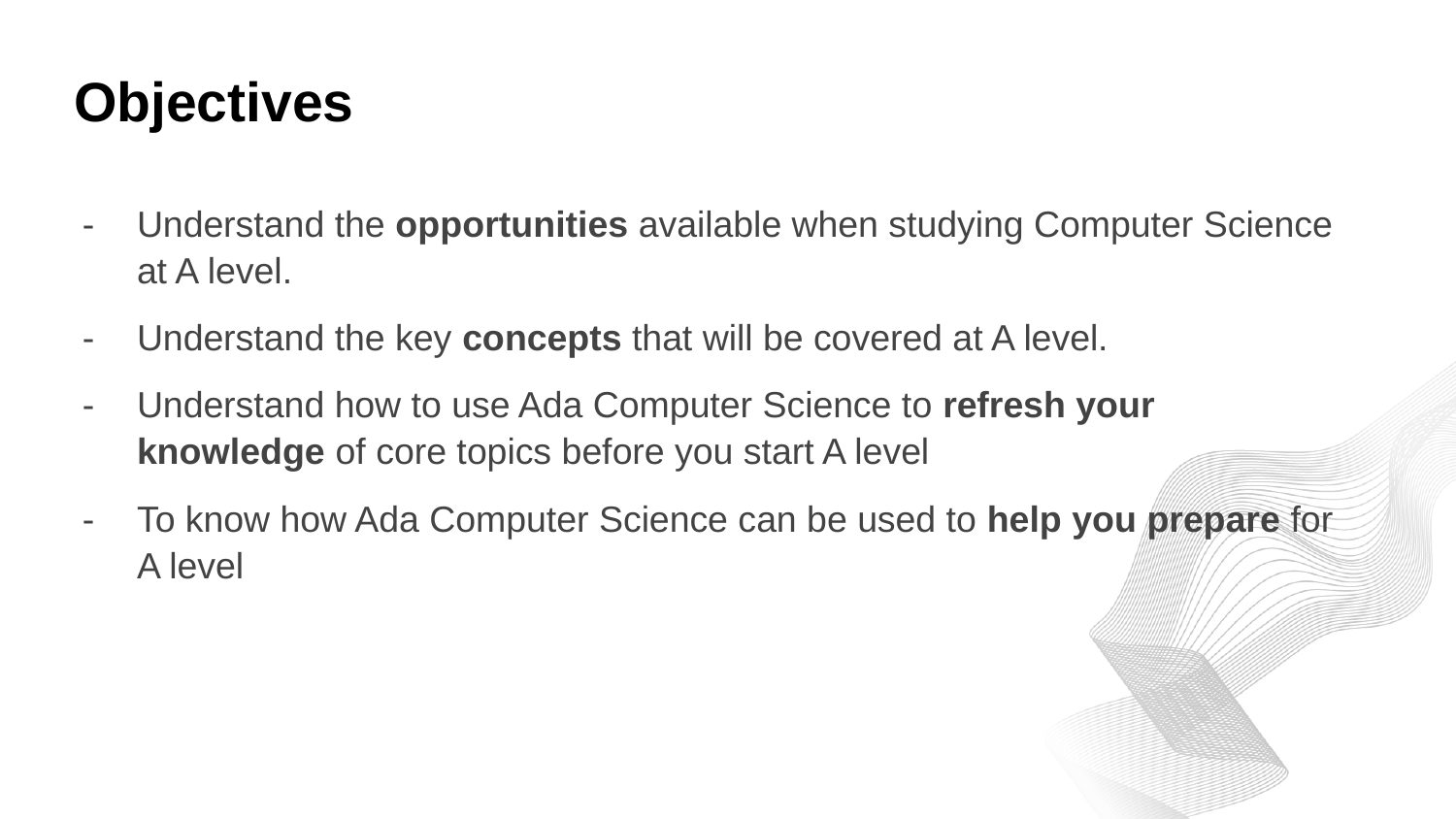

# Objectives
Understand the opportunities available when studying Computer Science at A level.
Understand the key concepts that will be covered at A level.
Understand how to use Ada Computer Science to refresh your knowledge of core topics before you start A level
To know how Ada Computer Science can be used to help you prepare for A level